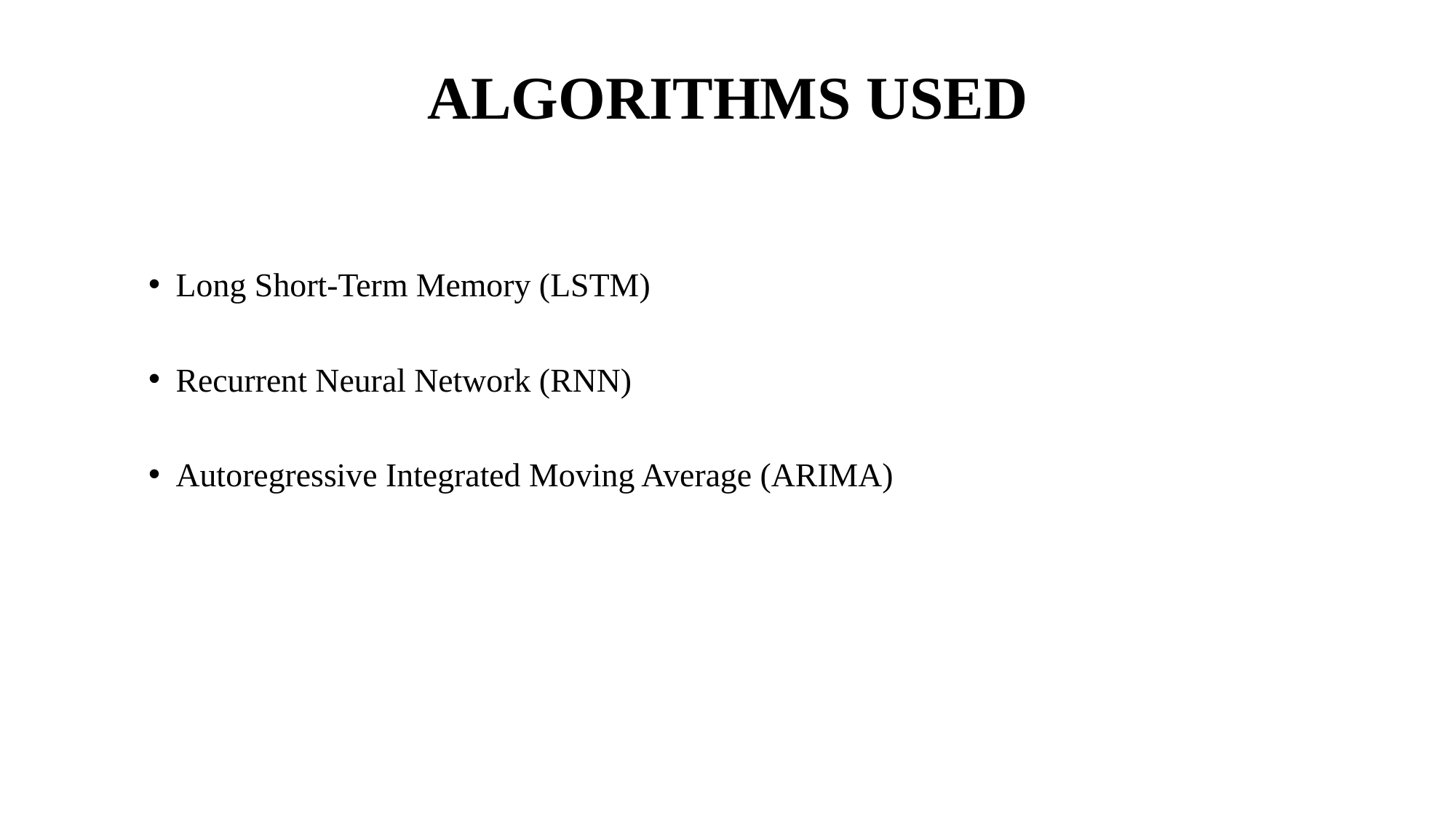

# ALGORITHMS USED
Long Short-Term Memory (LSTM)
Recurrent Neural Network (RNN)
Autoregressive Integrated Moving Average (ARIMA)